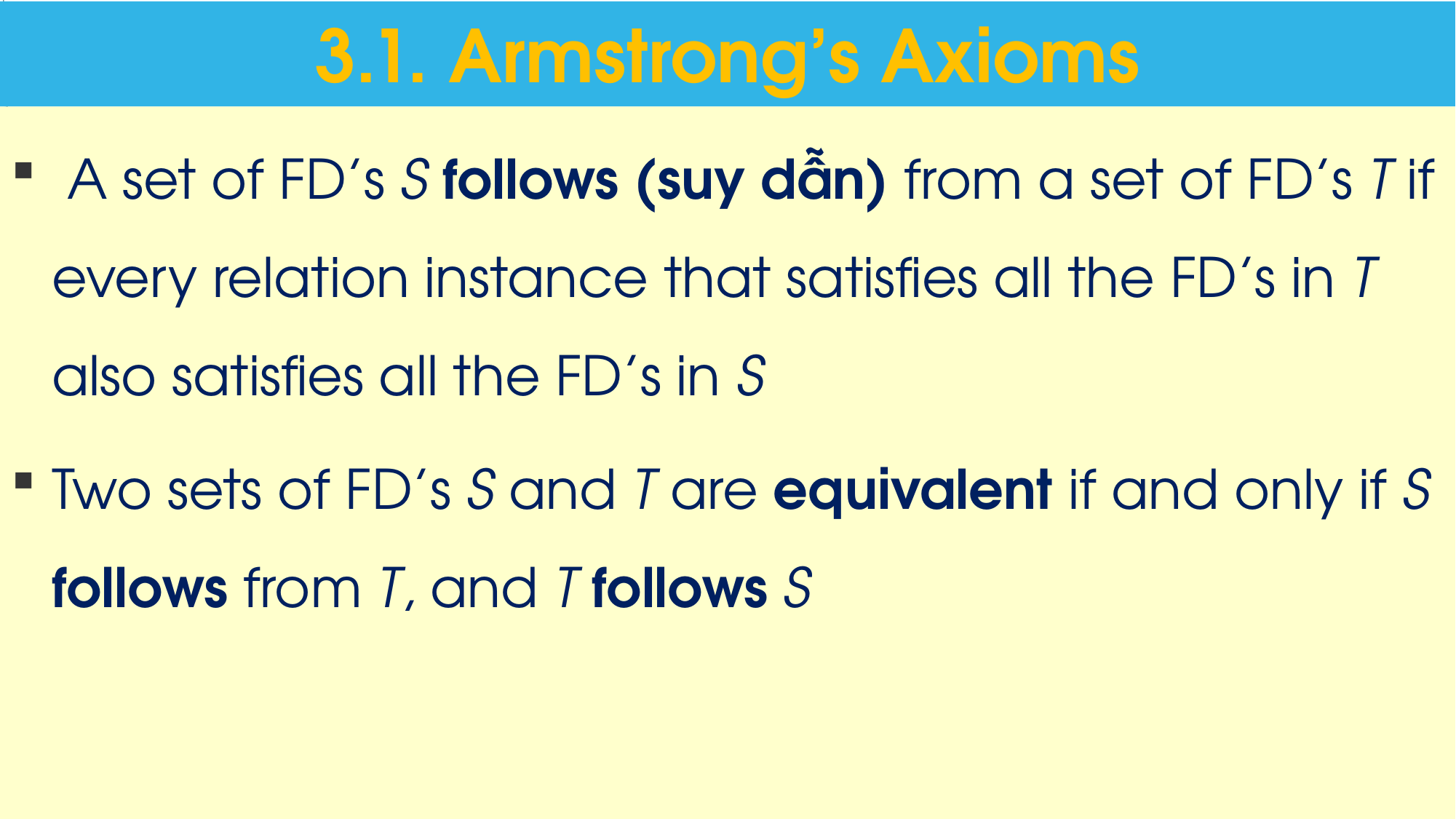

3.1. Armstrong’s Axioms
# A set of FD’s S follows (suy dẫn) from a set of FD’s T if every relation instance that satisfies all the FD’s in T also satisfies all the FD’s in S
Two sets of FD’s S and T are equivalent if and only if S follows from T, and T follows S